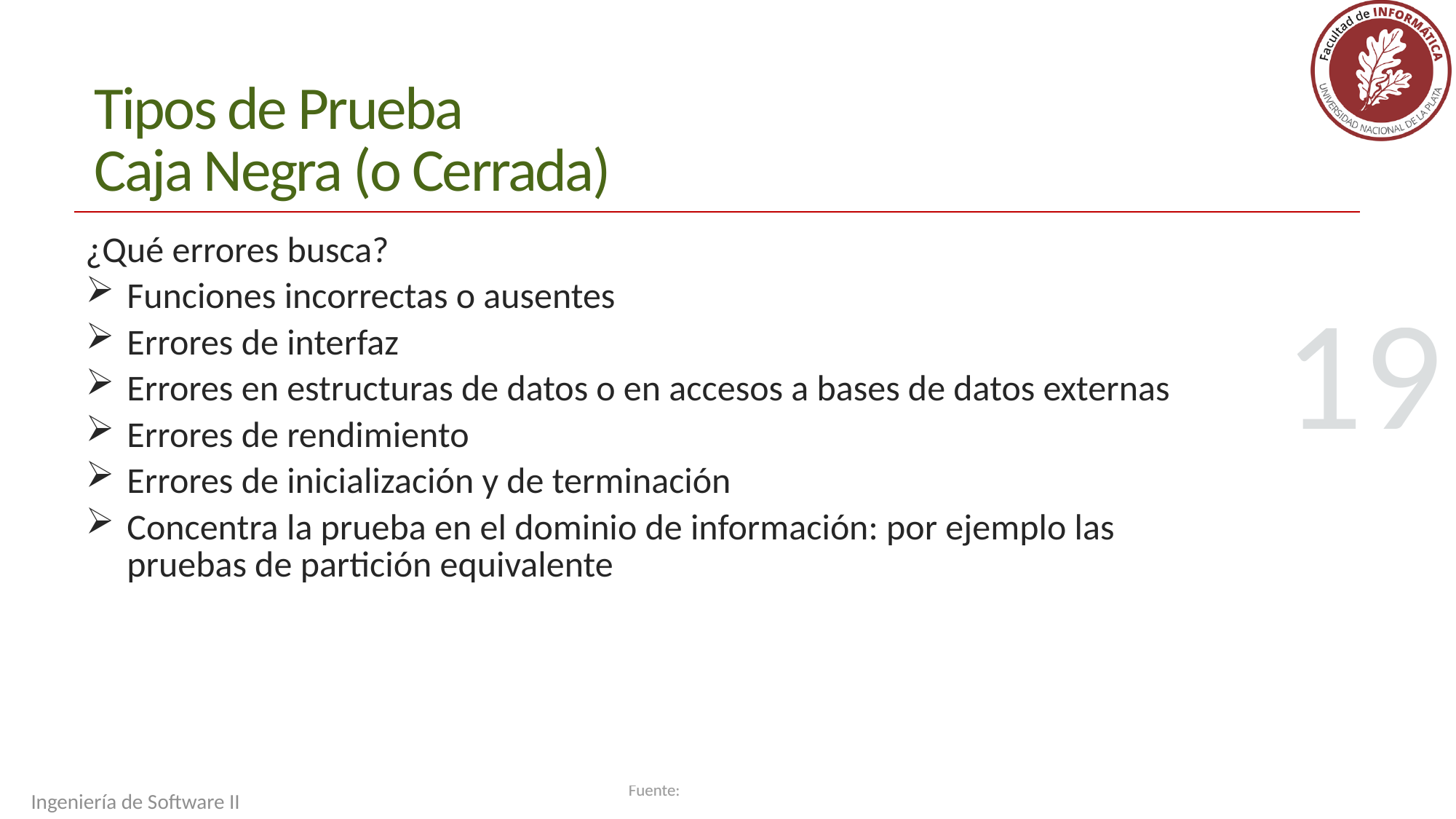

# Tipos de Prueba Caja Negra (o Cerrada)
¿Qué errores busca?
Funciones incorrectas o ausentes
Errores de interfaz
Errores en estructuras de datos o en accesos a bases de datos externas
Errores de rendimiento
Errores de inicialización y de terminación
Concentra la prueba en el dominio de información: por ejemplo las pruebas de partición equivalente

19

Ingeniería de Software II